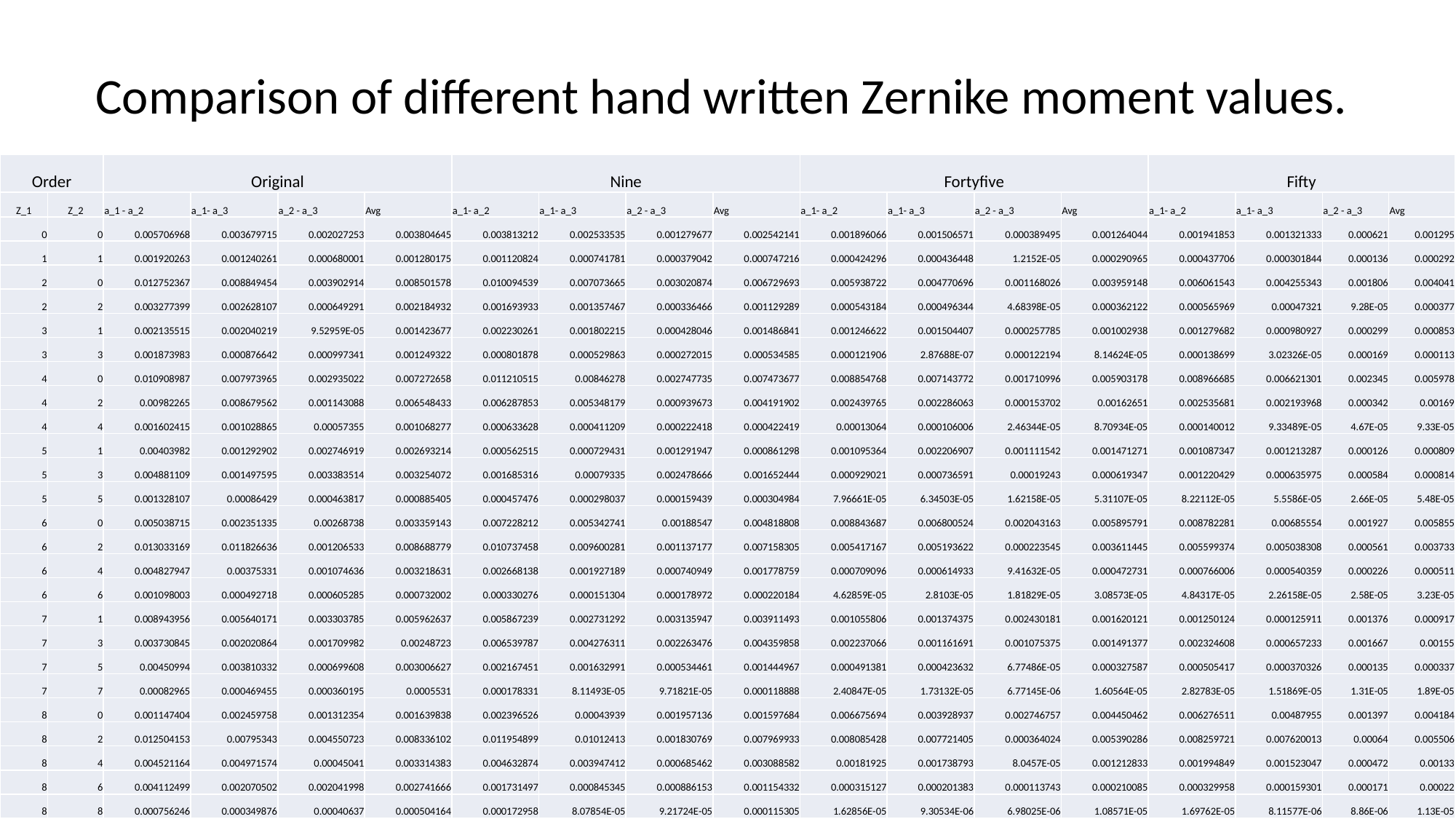

# Comparison of different hand written Zernike moment values.
| Order |  | Original |  |  |  | Nine |  |  |  | Fortyfive |  |  |  | Fifty |  |  |  |
| --- | --- | --- | --- | --- | --- | --- | --- | --- | --- | --- | --- | --- | --- | --- | --- | --- | --- |
| Z\_1 | Z\_2 | a\_1 - a\_2 | a\_1- a\_3 | a\_2 - a\_3 | Avg | a\_1- a\_2 | a\_1- a\_3 | a\_2 - a\_3 | Avg | a\_1- a\_2 | a\_1- a\_3 | a\_2 - a\_3 | Avg | a\_1- a\_2 | a\_1- a\_3 | a\_2 - a\_3 | Avg |
| 0 | 0 | 0.005706968 | 0.003679715 | 0.002027253 | 0.003804645 | 0.003813212 | 0.002533535 | 0.001279677 | 0.002542141 | 0.001896066 | 0.001506571 | 0.000389495 | 0.001264044 | 0.001941853 | 0.001321333 | 0.000621 | 0.001295 |
| 1 | 1 | 0.001920263 | 0.001240261 | 0.000680001 | 0.001280175 | 0.001120824 | 0.000741781 | 0.000379042 | 0.000747216 | 0.000424296 | 0.000436448 | 1.2152E-05 | 0.000290965 | 0.000437706 | 0.000301844 | 0.000136 | 0.000292 |
| 2 | 0 | 0.012752367 | 0.008849454 | 0.003902914 | 0.008501578 | 0.010094539 | 0.007073665 | 0.003020874 | 0.006729693 | 0.005938722 | 0.004770696 | 0.001168026 | 0.003959148 | 0.006061543 | 0.004255343 | 0.001806 | 0.004041 |
| 2 | 2 | 0.003277399 | 0.002628107 | 0.000649291 | 0.002184932 | 0.001693933 | 0.001357467 | 0.000336466 | 0.001129289 | 0.000543184 | 0.000496344 | 4.68398E-05 | 0.000362122 | 0.000565969 | 0.00047321 | 9.28E-05 | 0.000377 |
| 3 | 1 | 0.002135515 | 0.002040219 | 9.52959E-05 | 0.001423677 | 0.002230261 | 0.001802215 | 0.000428046 | 0.001486841 | 0.001246622 | 0.001504407 | 0.000257785 | 0.001002938 | 0.001279682 | 0.000980927 | 0.000299 | 0.000853 |
| 3 | 3 | 0.001873983 | 0.000876642 | 0.000997341 | 0.001249322 | 0.000801878 | 0.000529863 | 0.000272015 | 0.000534585 | 0.000121906 | 2.87688E-07 | 0.000122194 | 8.14624E-05 | 0.000138699 | 3.02326E-05 | 0.000169 | 0.000113 |
| 4 | 0 | 0.010908987 | 0.007973965 | 0.002935022 | 0.007272658 | 0.011210515 | 0.00846278 | 0.002747735 | 0.007473677 | 0.008854768 | 0.007143772 | 0.001710996 | 0.005903178 | 0.008966685 | 0.006621301 | 0.002345 | 0.005978 |
| 4 | 2 | 0.00982265 | 0.008679562 | 0.001143088 | 0.006548433 | 0.006287853 | 0.005348179 | 0.000939673 | 0.004191902 | 0.002439765 | 0.002286063 | 0.000153702 | 0.00162651 | 0.002535681 | 0.002193968 | 0.000342 | 0.00169 |
| 4 | 4 | 0.001602415 | 0.001028865 | 0.00057355 | 0.001068277 | 0.000633628 | 0.000411209 | 0.000222418 | 0.000422419 | 0.00013064 | 0.000106006 | 2.46344E-05 | 8.70934E-05 | 0.000140012 | 9.33489E-05 | 4.67E-05 | 9.33E-05 |
| 5 | 1 | 0.00403982 | 0.001292902 | 0.002746919 | 0.002693214 | 0.000562515 | 0.000729431 | 0.001291947 | 0.000861298 | 0.001095364 | 0.002206907 | 0.001111542 | 0.001471271 | 0.001087347 | 0.001213287 | 0.000126 | 0.000809 |
| 5 | 3 | 0.004881109 | 0.001497595 | 0.003383514 | 0.003254072 | 0.001685316 | 0.00079335 | 0.002478666 | 0.001652444 | 0.000929021 | 0.000736591 | 0.00019243 | 0.000619347 | 0.001220429 | 0.000635975 | 0.000584 | 0.000814 |
| 5 | 5 | 0.001328107 | 0.00086429 | 0.000463817 | 0.000885405 | 0.000457476 | 0.000298037 | 0.000159439 | 0.000304984 | 7.96661E-05 | 6.34503E-05 | 1.62158E-05 | 5.31107E-05 | 8.22112E-05 | 5.5586E-05 | 2.66E-05 | 5.48E-05 |
| 6 | 0 | 0.005038715 | 0.002351335 | 0.00268738 | 0.003359143 | 0.007228212 | 0.005342741 | 0.00188547 | 0.004818808 | 0.008843687 | 0.006800524 | 0.002043163 | 0.005895791 | 0.008782281 | 0.00685554 | 0.001927 | 0.005855 |
| 6 | 2 | 0.013033169 | 0.011826636 | 0.001206533 | 0.008688779 | 0.010737458 | 0.009600281 | 0.001137177 | 0.007158305 | 0.005417167 | 0.005193622 | 0.000223545 | 0.003611445 | 0.005599374 | 0.005038308 | 0.000561 | 0.003733 |
| 6 | 4 | 0.004827947 | 0.00375331 | 0.001074636 | 0.003218631 | 0.002668138 | 0.001927189 | 0.000740949 | 0.001778759 | 0.000709096 | 0.000614933 | 9.41632E-05 | 0.000472731 | 0.000766006 | 0.000540359 | 0.000226 | 0.000511 |
| 6 | 6 | 0.001098003 | 0.000492718 | 0.000605285 | 0.000732002 | 0.000330276 | 0.000151304 | 0.000178972 | 0.000220184 | 4.62859E-05 | 2.8103E-05 | 1.81829E-05 | 3.08573E-05 | 4.84317E-05 | 2.26158E-05 | 2.58E-05 | 3.23E-05 |
| 7 | 1 | 0.008943956 | 0.005640171 | 0.003303785 | 0.005962637 | 0.005867239 | 0.002731292 | 0.003135947 | 0.003911493 | 0.001055806 | 0.001374375 | 0.002430181 | 0.001620121 | 0.001250124 | 0.000125911 | 0.001376 | 0.000917 |
| 7 | 3 | 0.003730845 | 0.002020864 | 0.001709982 | 0.00248723 | 0.006539787 | 0.004276311 | 0.002263476 | 0.004359858 | 0.002237066 | 0.001161691 | 0.001075375 | 0.001491377 | 0.002324608 | 0.000657233 | 0.001667 | 0.00155 |
| 7 | 5 | 0.00450994 | 0.003810332 | 0.000699608 | 0.003006627 | 0.002167451 | 0.001632991 | 0.000534461 | 0.001444967 | 0.000491381 | 0.000423632 | 6.77486E-05 | 0.000327587 | 0.000505417 | 0.000370326 | 0.000135 | 0.000337 |
| 7 | 7 | 0.00082965 | 0.000469455 | 0.000360195 | 0.0005531 | 0.000178331 | 8.11493E-05 | 9.71821E-05 | 0.000118888 | 2.40847E-05 | 1.73132E-05 | 6.77145E-06 | 1.60564E-05 | 2.82783E-05 | 1.51869E-05 | 1.31E-05 | 1.89E-05 |
| 8 | 0 | 0.001147404 | 0.002459758 | 0.001312354 | 0.001639838 | 0.002396526 | 0.00043939 | 0.001957136 | 0.001597684 | 0.006675694 | 0.003928937 | 0.002746757 | 0.004450462 | 0.006276511 | 0.00487955 | 0.001397 | 0.004184 |
| 8 | 2 | 0.012504153 | 0.00795343 | 0.004550723 | 0.008336102 | 0.011954899 | 0.01012413 | 0.001830769 | 0.007969933 | 0.008085428 | 0.007721405 | 0.000364024 | 0.005390286 | 0.008259721 | 0.007620013 | 0.00064 | 0.005506 |
| 8 | 4 | 0.004521164 | 0.004971574 | 0.00045041 | 0.003314383 | 0.004632874 | 0.003947412 | 0.000685462 | 0.003088582 | 0.00181925 | 0.001738793 | 8.0457E-05 | 0.001212833 | 0.001994849 | 0.001523047 | 0.000472 | 0.00133 |
| 8 | 6 | 0.004112499 | 0.002070502 | 0.002041998 | 0.002741666 | 0.001731497 | 0.000845345 | 0.000886153 | 0.001154332 | 0.000315127 | 0.000201383 | 0.000113743 | 0.000210085 | 0.000329958 | 0.000159301 | 0.000171 | 0.00022 |
| 8 | 8 | 0.000756246 | 0.000349876 | 0.00040637 | 0.000504164 | 0.000172958 | 8.07854E-05 | 9.21724E-05 | 0.000115305 | 1.62856E-05 | 9.30534E-06 | 6.98025E-06 | 1.08571E-05 | 1.69762E-05 | 8.11577E-06 | 8.86E-06 | 1.13E-05 |